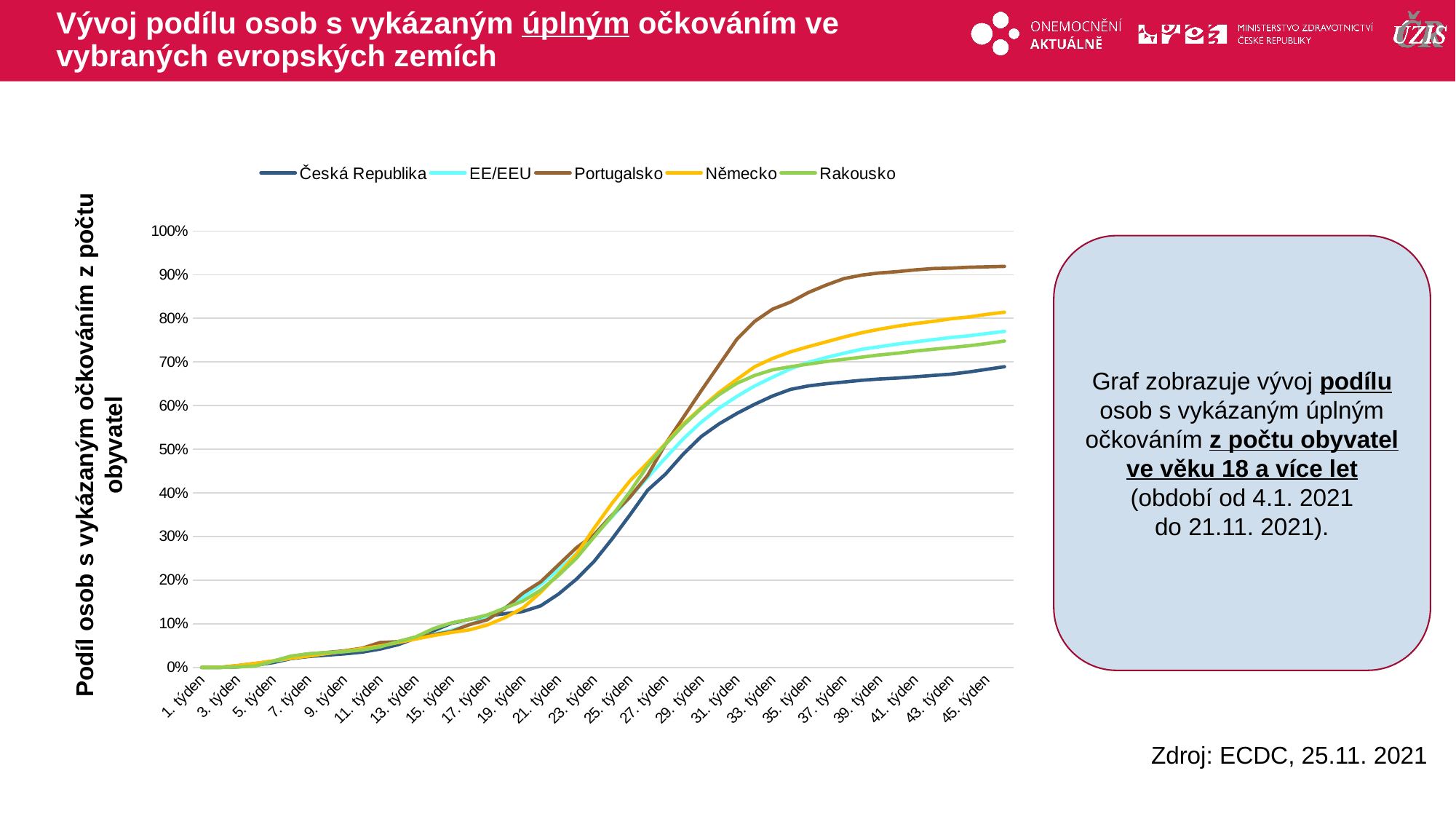

# Vývoj podílu osob s vykázaným úplným očkováním ve vybraných evropských zemích

### Chart

| Category | Česká Republika | EE/EEU | Portugalsko | Německo | Rakousko |
|---|---|---|---|---|---|
| 1. týden | 0.0 | 0.0 | 0.0 | 0.0 | 0.0 |
| 2. týden | 0.0 | 0.0 | 0.0 | 0.0 | 0.0 |
| 3. týden | 0.001 | 0.002 | 0.004 | 0.004 | 0.001 |
| 4. týden | 0.005 | 0.007 | 0.009 | 0.009 | 0.003 |
| 5. týden | 0.011 | 0.014 | 0.014 | 0.015 | 0.014 |
| 6. týden | 0.02 | 0.021 | 0.025 | 0.021 | 0.026 |
| 7. týden | 0.025 | 0.027 | 0.031 | 0.026 | 0.031 |
| 8. týden | 0.028 | 0.032 | 0.034 | 0.032 | 0.034 |
| 9. týden | 0.031 | 0.037 | 0.038 | 0.037 | 0.036 |
| 10. týden | 0.035 | 0.043 | 0.044 | 0.043 | 0.04 |
| 11. týden | 0.042 | 0.05 | 0.057 | 0.049 | 0.047 |
| 12. týden | 0.052 | 0.058 | 0.059 | 0.057 | 0.059 |
| 13. týden | 0.067 | 0.067 | 0.069 | 0.065 | 0.07 |
| 14. týden | 0.084 | 0.076 | 0.075 | 0.073 | 0.089 |
| 15. týden | 0.101 | 0.085 | 0.082 | 0.08 | 0.102 |
| 16. týden | 0.11 | 0.097 | 0.098 | 0.086 | 0.11 |
| 17. týden | 0.118 | 0.114 | 0.109 | 0.097 | 0.12 |
| 18. týden | 0.123 | 0.137 | 0.135 | 0.114 | 0.136 |
| 19. týden | 0.128 | 0.161 | 0.17 | 0.136 | 0.152 |
| 20. týden | 0.141 | 0.19 | 0.196 | 0.172 | 0.177 |
| 21. týden | 0.168 | 0.224 | 0.235 | 0.214 | 0.211 |
| 22. týden | 0.202 | 0.26 | 0.274 | 0.259 | 0.25 |
| 23. týden | 0.243 | 0.301 | 0.304 | 0.319 | 0.299 |
| 24. týden | 0.294 | 0.345 | 0.349 | 0.376 | 0.347 |
| 25. týden | 0.349 | 0.39 | 0.39 | 0.427 | 0.402 |
| 26. týden | 0.406 | 0.435 | 0.44 | 0.469 | 0.462 |
| 27. týden | 0.443 | 0.48 | 0.512 | 0.513 | 0.511 |
| 28. týden | 0.489 | 0.524 | 0.573 | 0.558 | 0.555 |
| 29. týden | 0.529 | 0.562 | 0.634 | 0.595 | 0.593 |
| 30. týden | 0.558 | 0.594 | 0.693 | 0.63 | 0.625 |
| 31. týden | 0.582 | 0.621 | 0.752 | 0.66 | 0.651 |
| 32. týden | 0.603 | 0.645 | 0.793 | 0.689 | 0.669 |
| 33. týden | 0.622 | 0.665 | 0.821 | 0.708 | 0.682 |
| 34. týden | 0.637 | 0.684 | 0.837 | 0.723 | 0.689 |
| 35. týden | 0.645 | 0.699 | 0.859 | 0.735 | 0.695 |
| 36. týden | 0.65 | 0.71 | 0.876 | 0.746 | 0.701 |
| 37. týden | 0.654 | 0.72 | 0.891 | 0.757 | 0.706 |
| 38. týden | 0.658 | 0.729 | 0.899 | 0.767 | 0.711 |
| 39. týden | 0.661 | 0.735 | 0.904 | 0.775 | 0.716 |
| 40. týden | 0.663 | 0.741 | 0.907 | 0.782 | 0.72 |
| 41. týden | 0.666 | 0.746 | 0.911 | 0.788 | 0.725 |
| 42. týden | 0.669 | 0.751 | 0.914 | 0.793 | 0.729 |
| 43. týden | 0.672 | 0.756 | 0.915 | 0.799 | 0.733 |
| 44. týden | 0.677 | 0.76 | 0.917 | 0.803 | 0.737 |
| 45. týden | 0.683 | 0.765 | 0.918 | 0.809 | 0.742 |
| 46. týden | 0.689 | 0.77 | 0.919 | 0.814 | 0.748 |
Graf zobrazuje vývoj podílu osob s vykázaným úplným očkováním z počtu obyvatel ve věku 18 a více let
(období od 4.1. 2021
do 21.11. 2021).
Podíl osob s vykázaným očkováním z počtu obyvatel
Zdroj: ECDC, 25.11. 2021